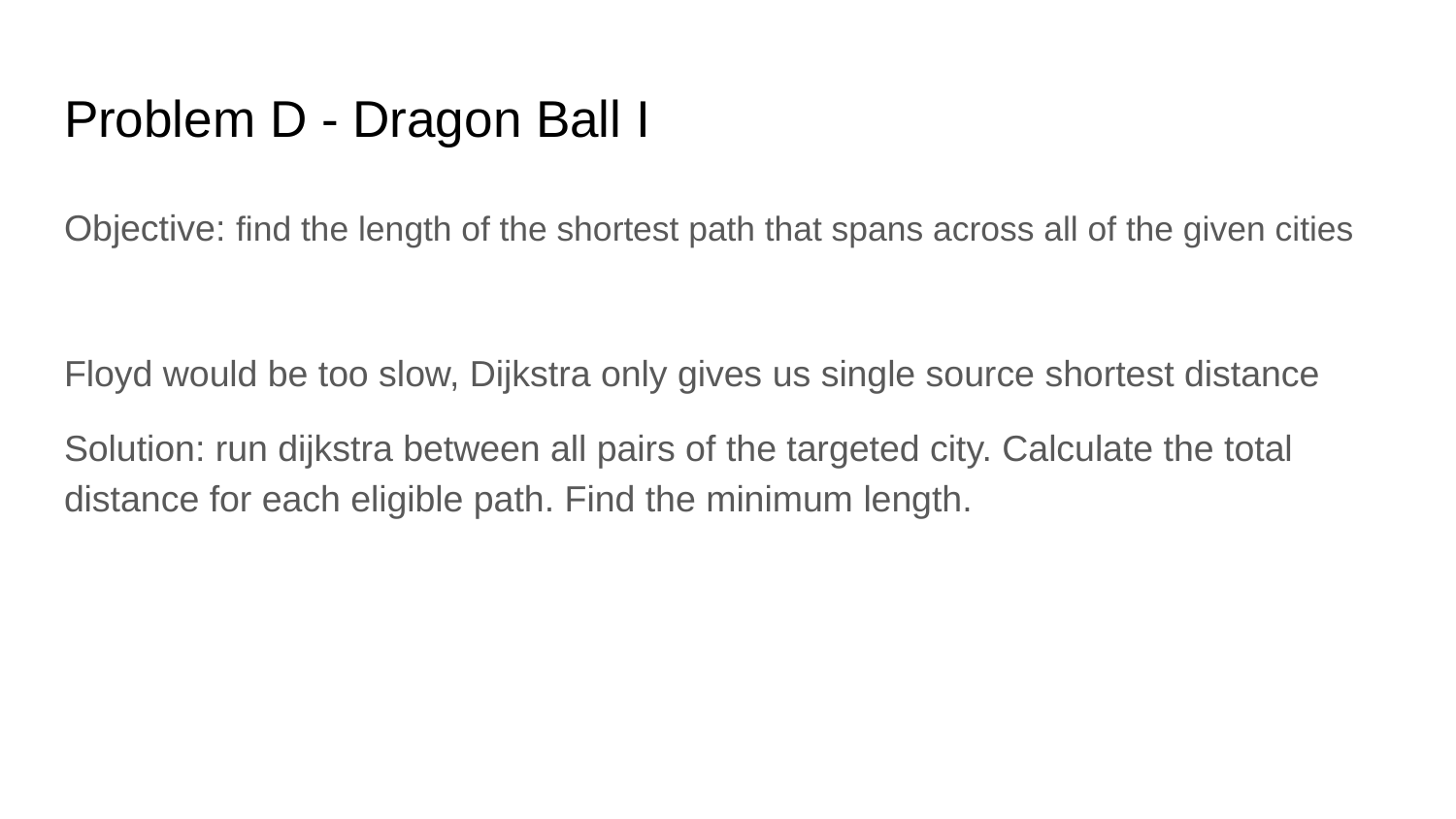

# Problem D - Dragon Ball I
Objective: find the length of the shortest path that spans across all of the given cities

Floyd would be too slow, Dijkstra only gives us single source shortest distance
Solution: run dijkstra between all pairs of the targeted city. Calculate the total distance for each eligible path. Find the minimum length.